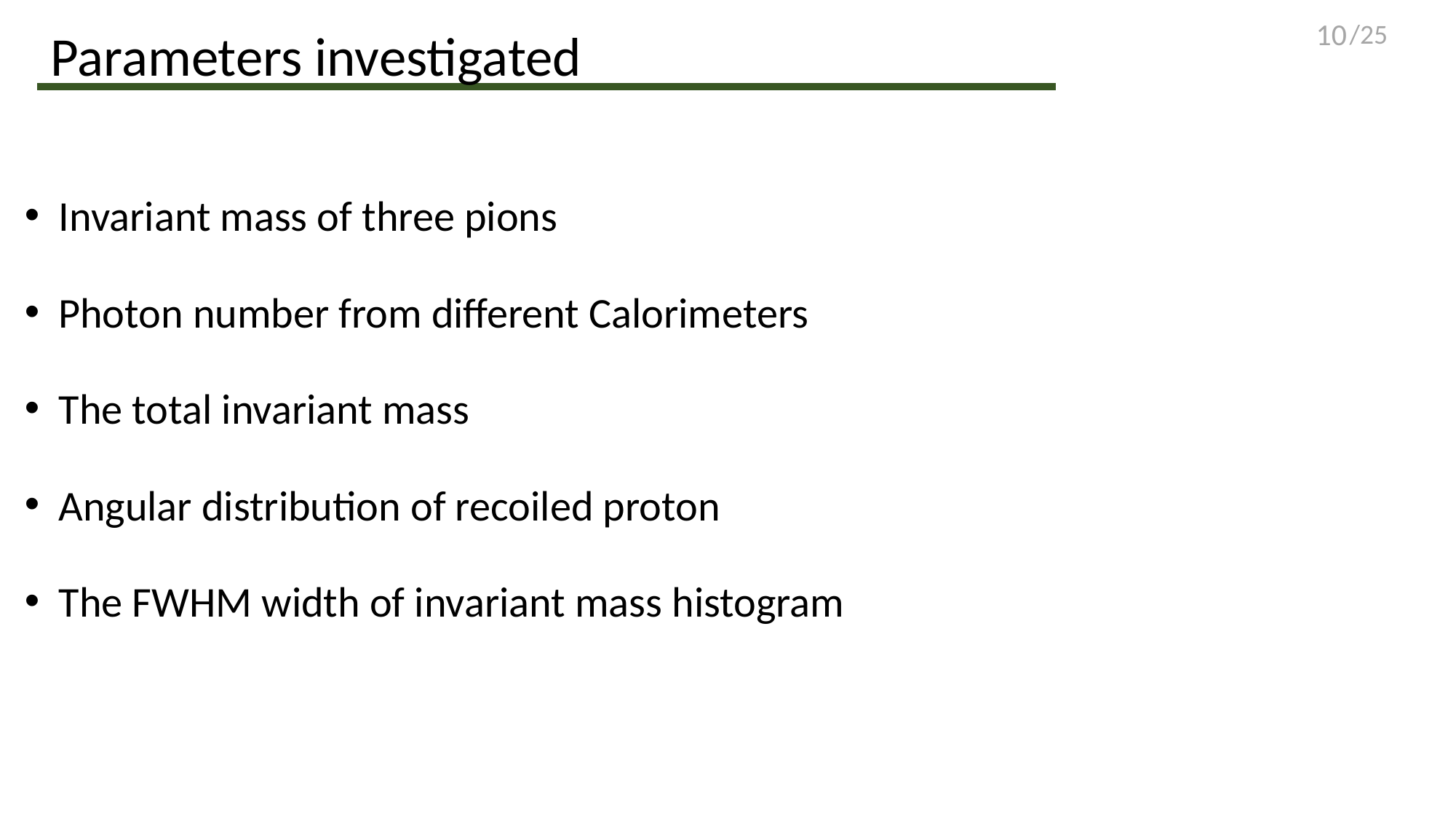

10
Parameters investigated
Invariant mass of three pions
Photon number from different Calorimeters
The total invariant mass
Angular distribution of recoiled proton
The FWHM width of invariant mass histogram